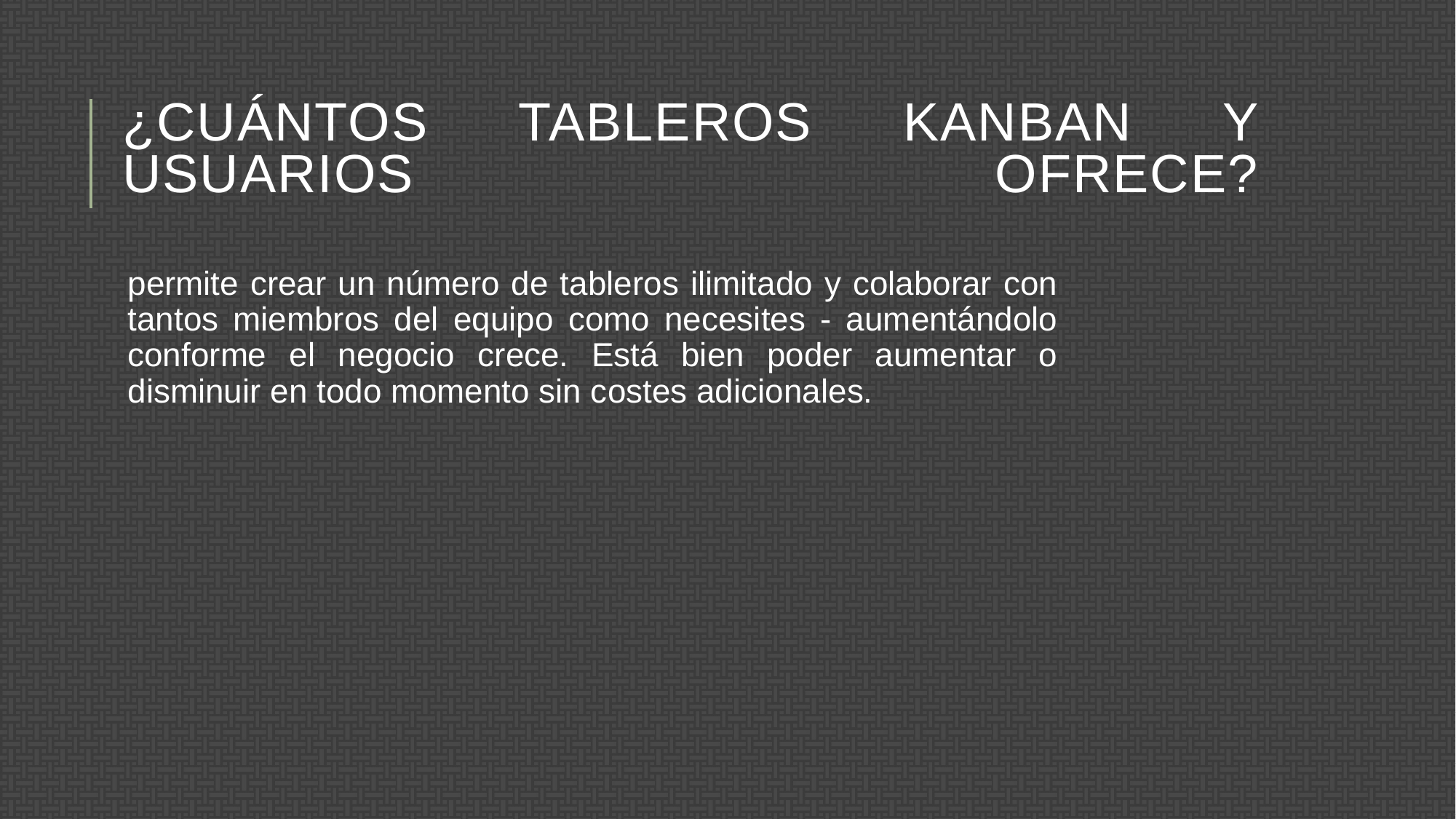

# ¿Cuántos tableros Kanban y usuarios ofrece?
permite crear un número de tableros ilimitado y colaborar con tantos miembros del equipo como necesites - aumentándolo conforme el negocio crece. Está bien poder aumentar o disminuir en todo momento sin costes adicionales.